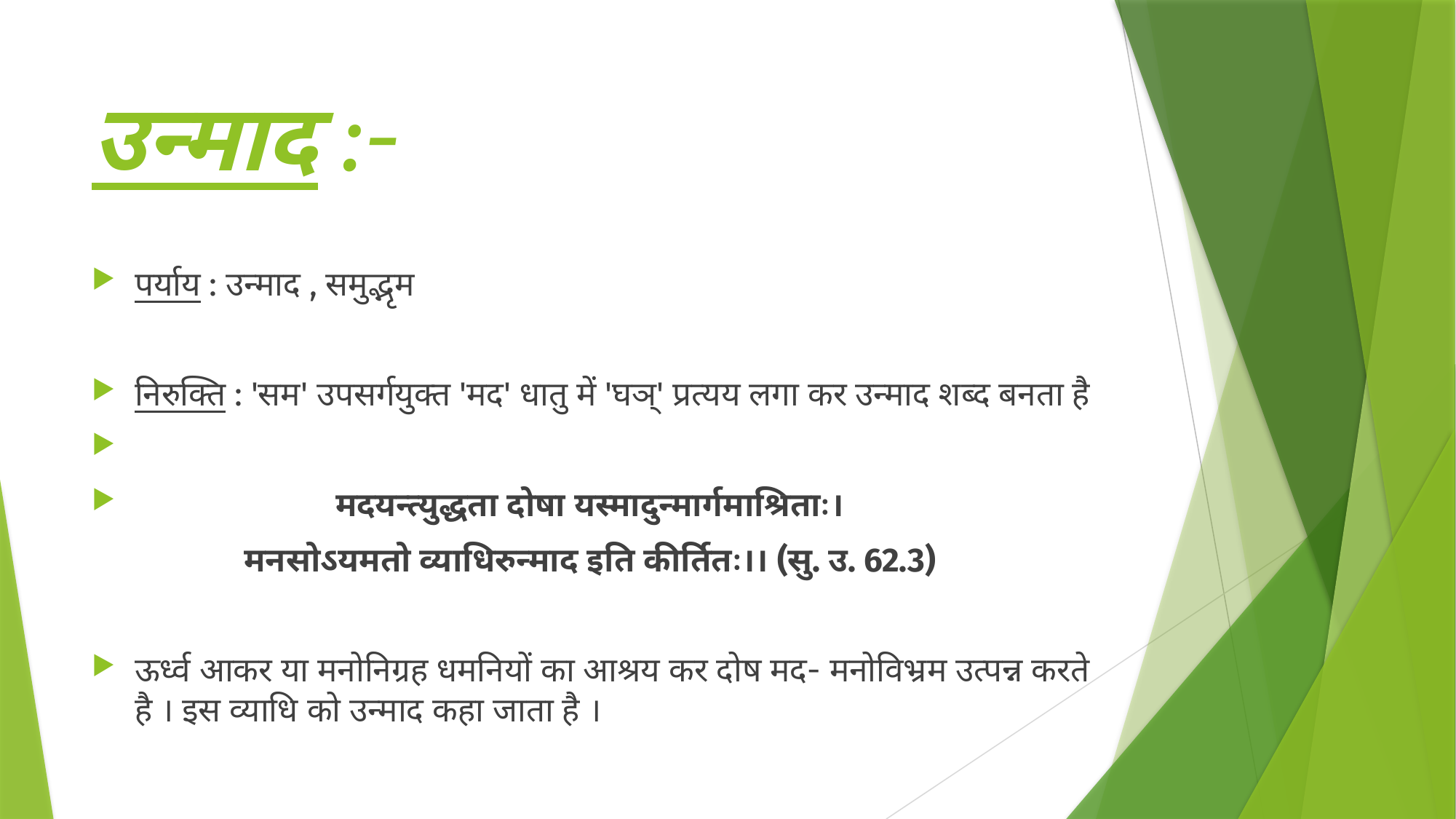

# उन्माद :-

पर्याय : उन्माद , समुद्भृम

निरुक्ति : 'सम' उपसर्गयुक्त 'मद' धातु में 'घञ्' प्रत्यय लगा कर उन्माद शब्द बनता है

                       मदयन्त्युद्धता दोषा यस्मादुन्मार्गमाश्रिताः।
मनसोऽयमतो व्याधिरुन्माद इति कीर्तितः।। (सु. उ. 62.3)

ऊर्ध्व आकर या मनोनिग्रह धमनियों का आश्रय कर दोष मद- मनोविभ्रम उत्पन्न करते है । इस व्याधि को उन्माद कहा जाता है ।